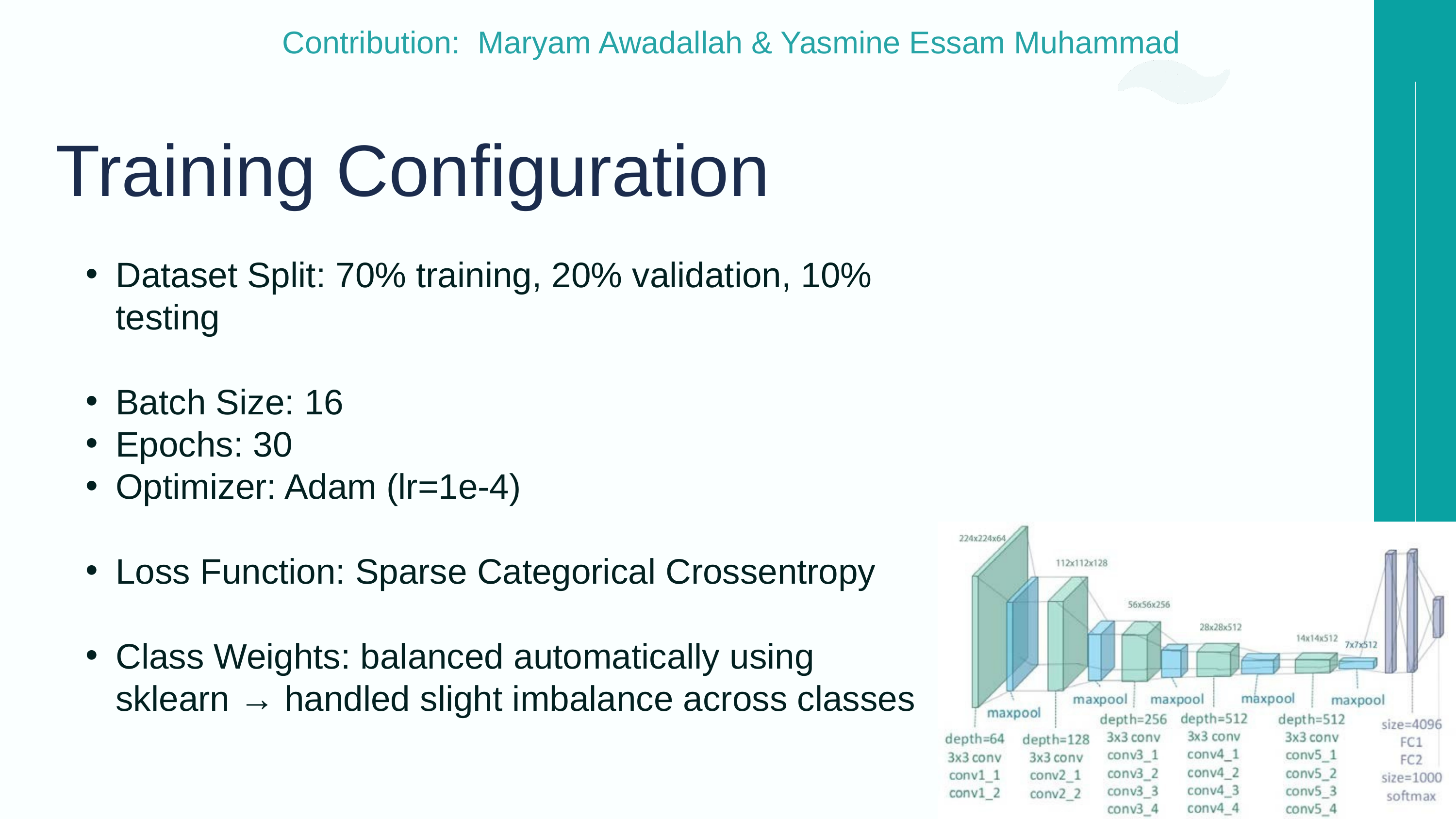

Contribution:  Maryam Awadallah & Yasmine Essam Muhammad

Training Configuration

Dataset Split: 70% training, 20% validation, 10% testing

Batch Size: 16
Epochs: 30
Optimizer: Adam (lr=1e-4)

Loss Function: Sparse Categorical Crossentropy

Class Weights: balanced automatically using sklearn → handled slight imbalance across classes